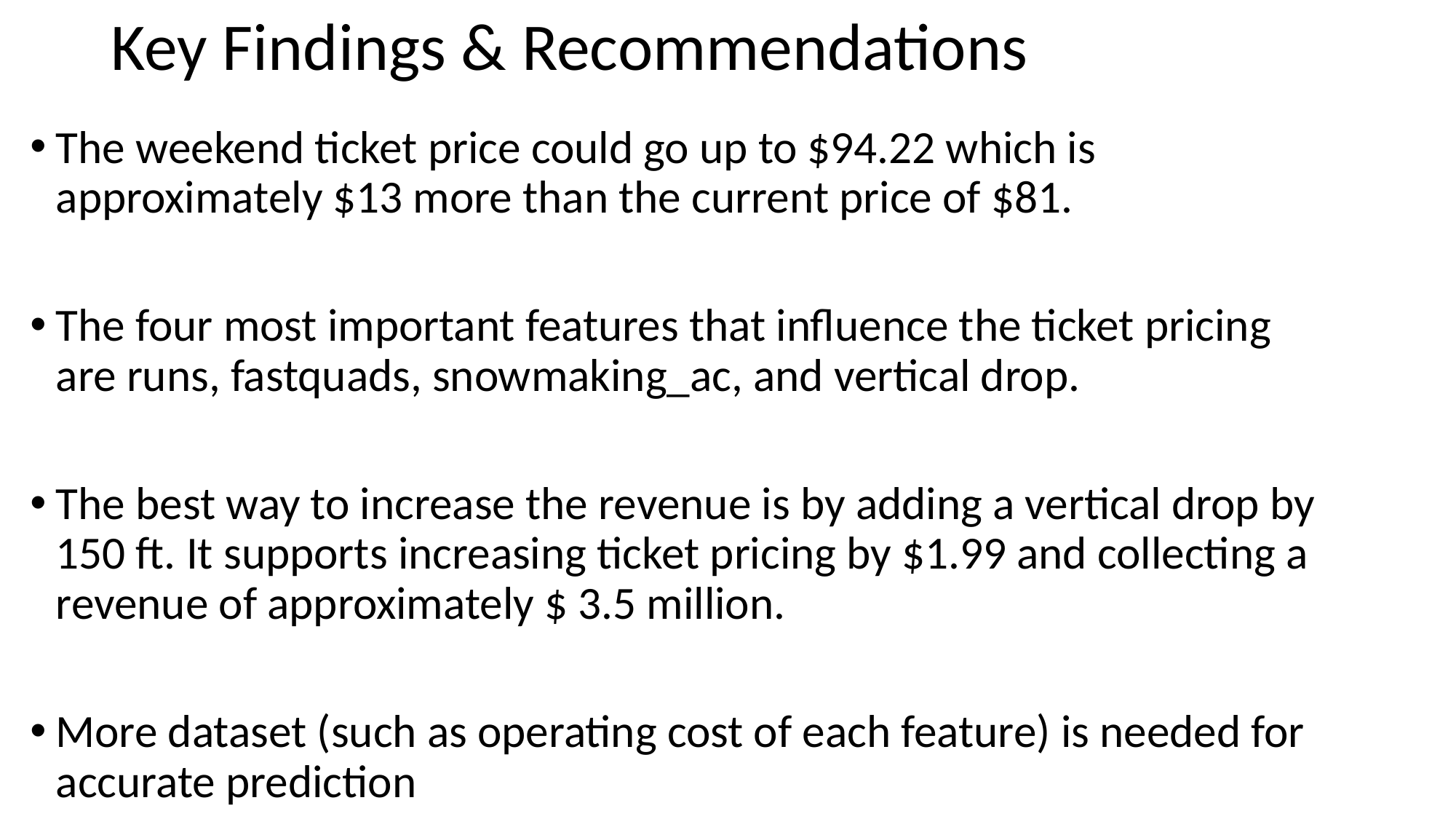

# Key Findings & Recommendations
The weekend ticket price could go up to $94.22 which is approximately $13 more than the current price of $81.

The four most important features that influence the ticket pricing are runs, fastquads, snowmaking_ac, and vertical drop.

The best way to increase the revenue is by adding a vertical drop by 150 ft. It supports increasing ticket pricing by $1.99 and collecting a revenue of approximately $ 3.5 million.

More dataset (such as operating cost of each feature) is needed for accurate prediction